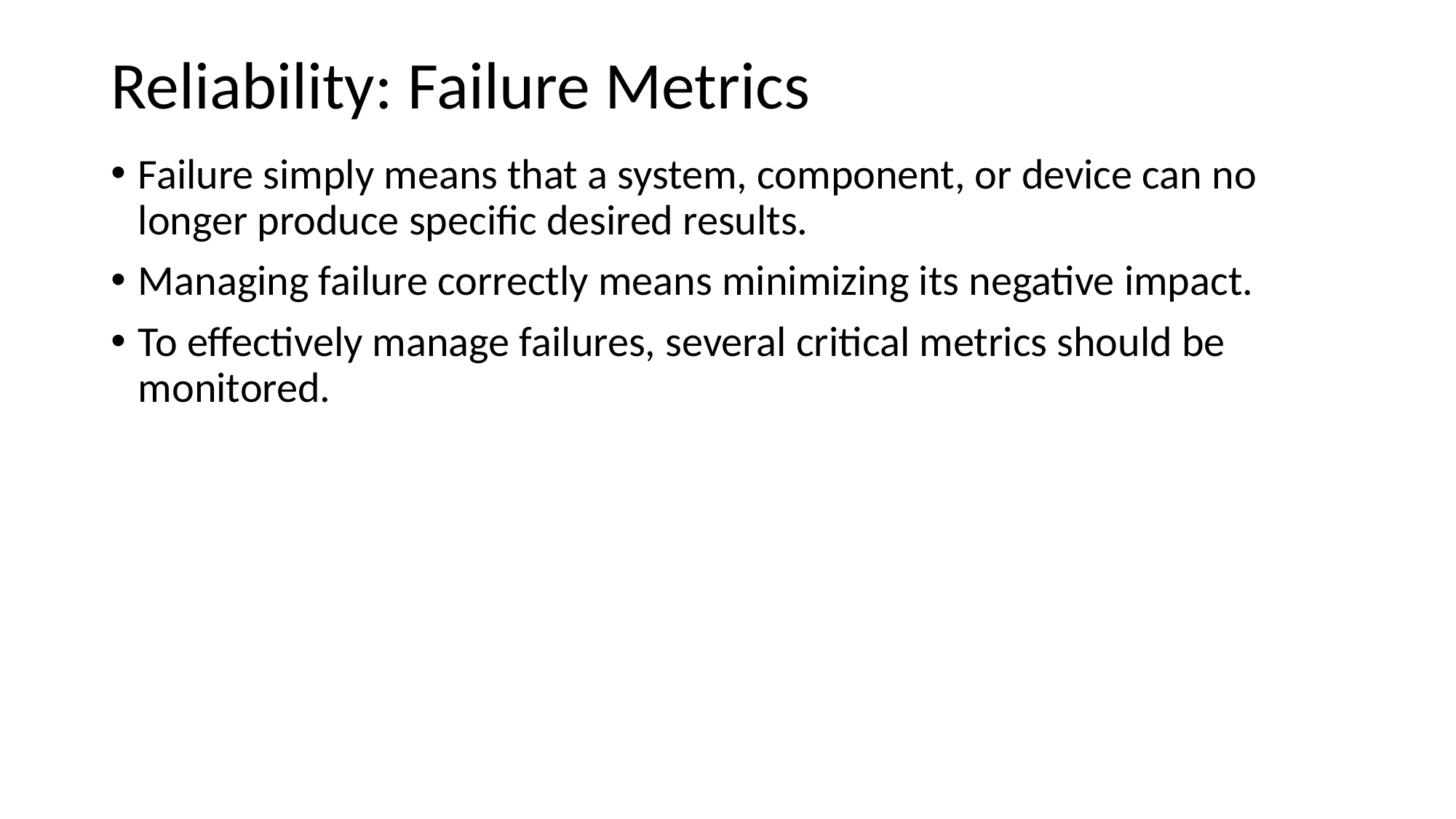

# Reliability: Failure Metrics
Failure simply means that a system, component, or device can no longer produce specific desired results.
Managing failure correctly means minimizing its negative impact.
To effectively manage failures, several critical metrics should be monitored.